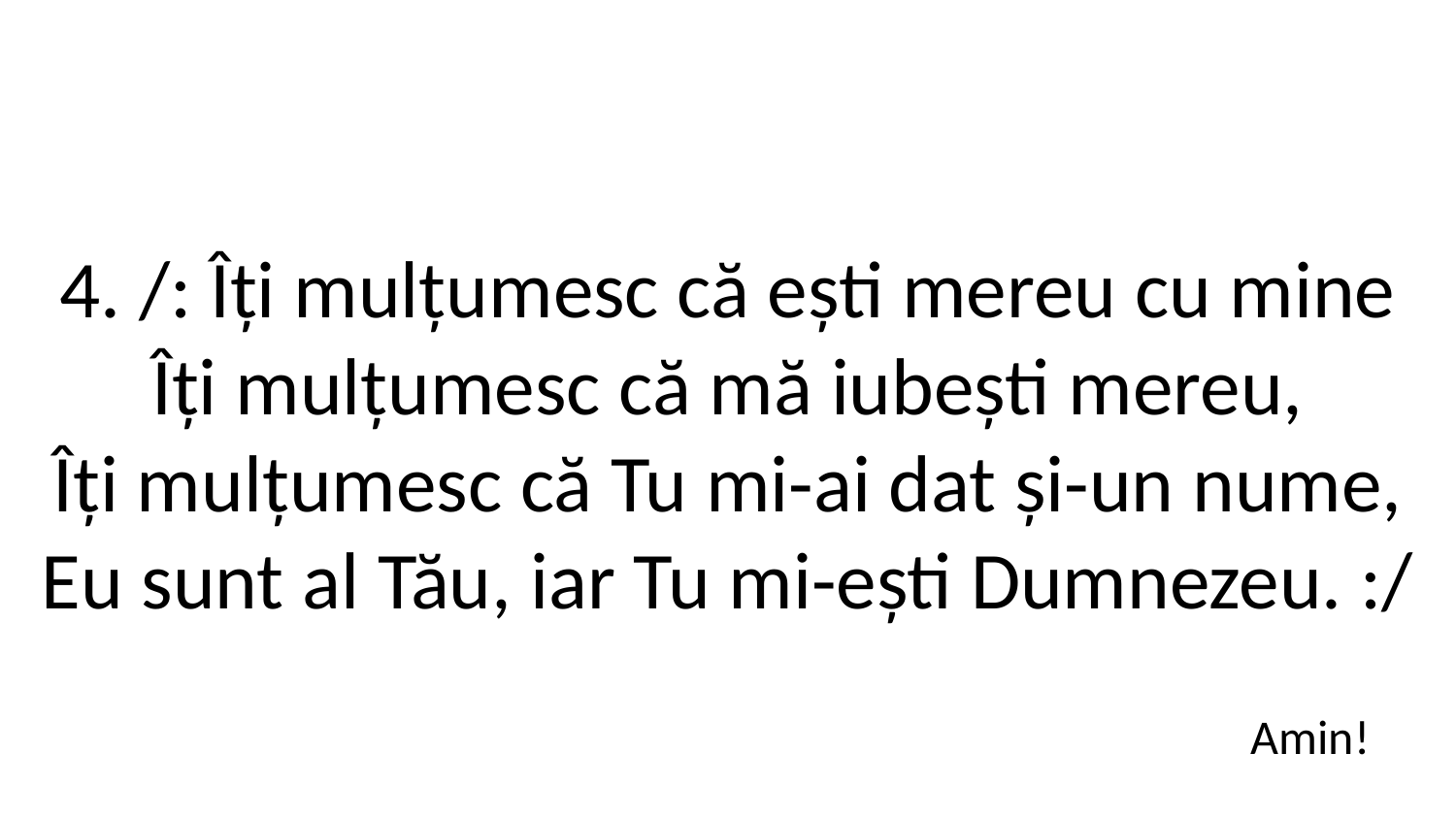

4. /: Îți mulțumesc că ești mereu cu mine
Îți mulțumesc că mă iubești mereu,
Îți mulțumesc că Tu mi-ai dat și-un nume,
Eu sunt al Tău, iar Tu mi-ești Dumnezeu. :/

Amin!